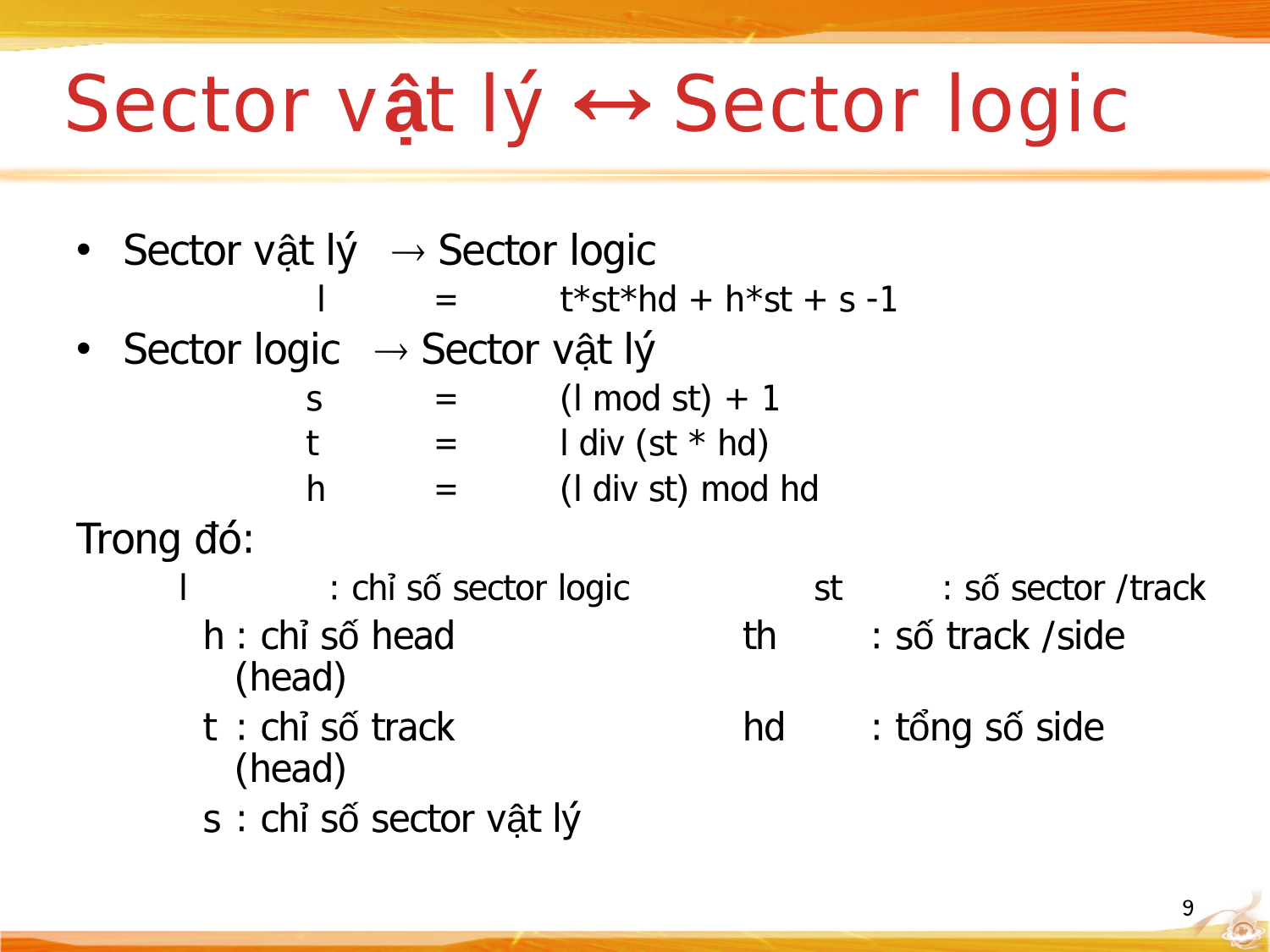

# Sector vật lý ↔ Sector logic
Sector vật lý  → Sector logic
		 l	=  	t*st*hd + h*st + s -1
Sector logic  → Sector vật lý
		s	= 	(l mod st) + 1
		t	=	l div (st * hd)
		h	= 	(l div st) mod hd
Trong đó:
	l	  : chỉ số sector logic 		st 	: số sector /track
h	: chỉ số head			th	: số track /side (head)
t	: chỉ số track			hd	: tổng số side (head)
s	: chỉ số sector vật lý
9